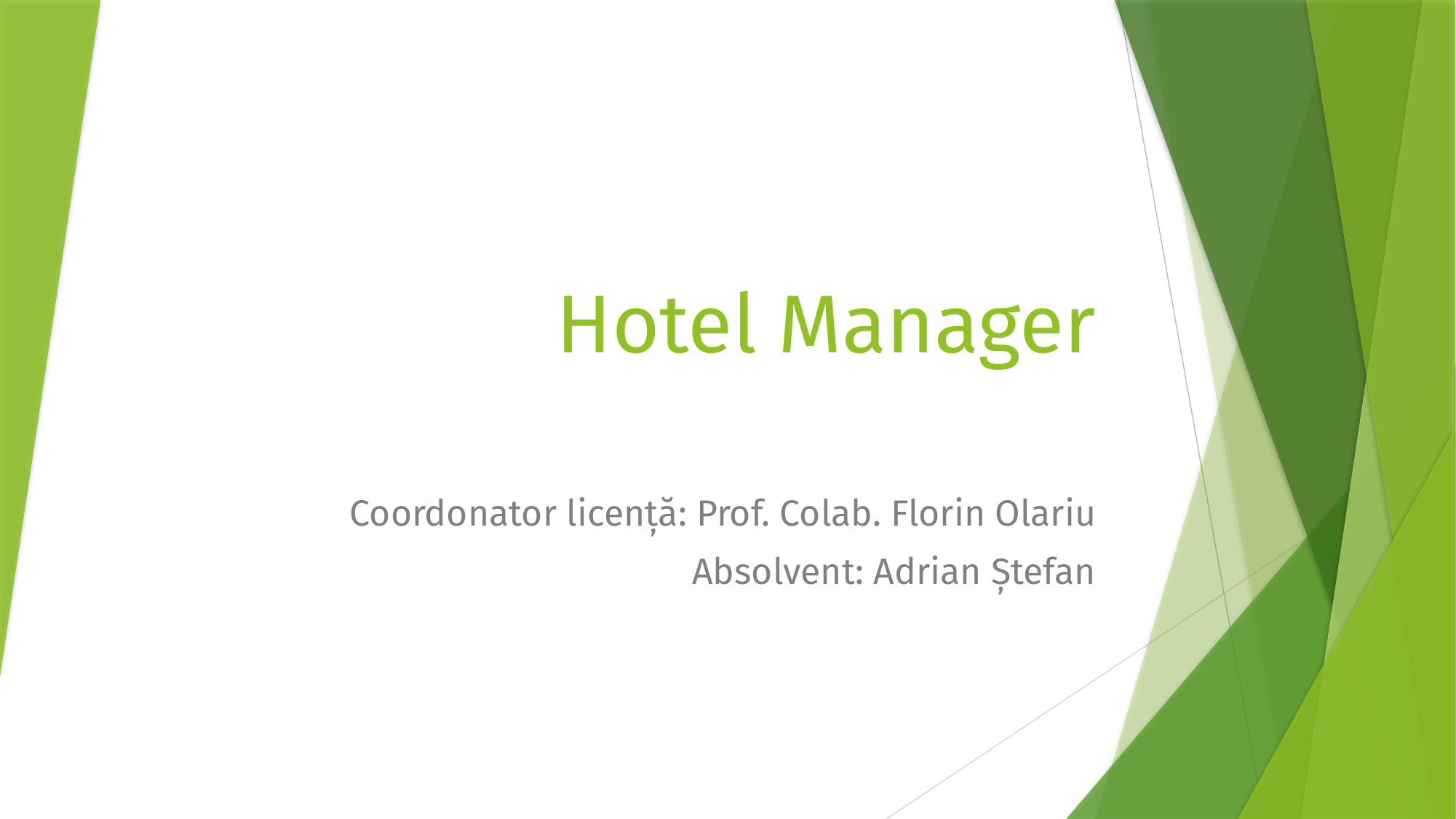

# Hotel Manager
Coordonator licență: Prof. Colab. Florin Olariu
Absolvent: Adrian Ștefan